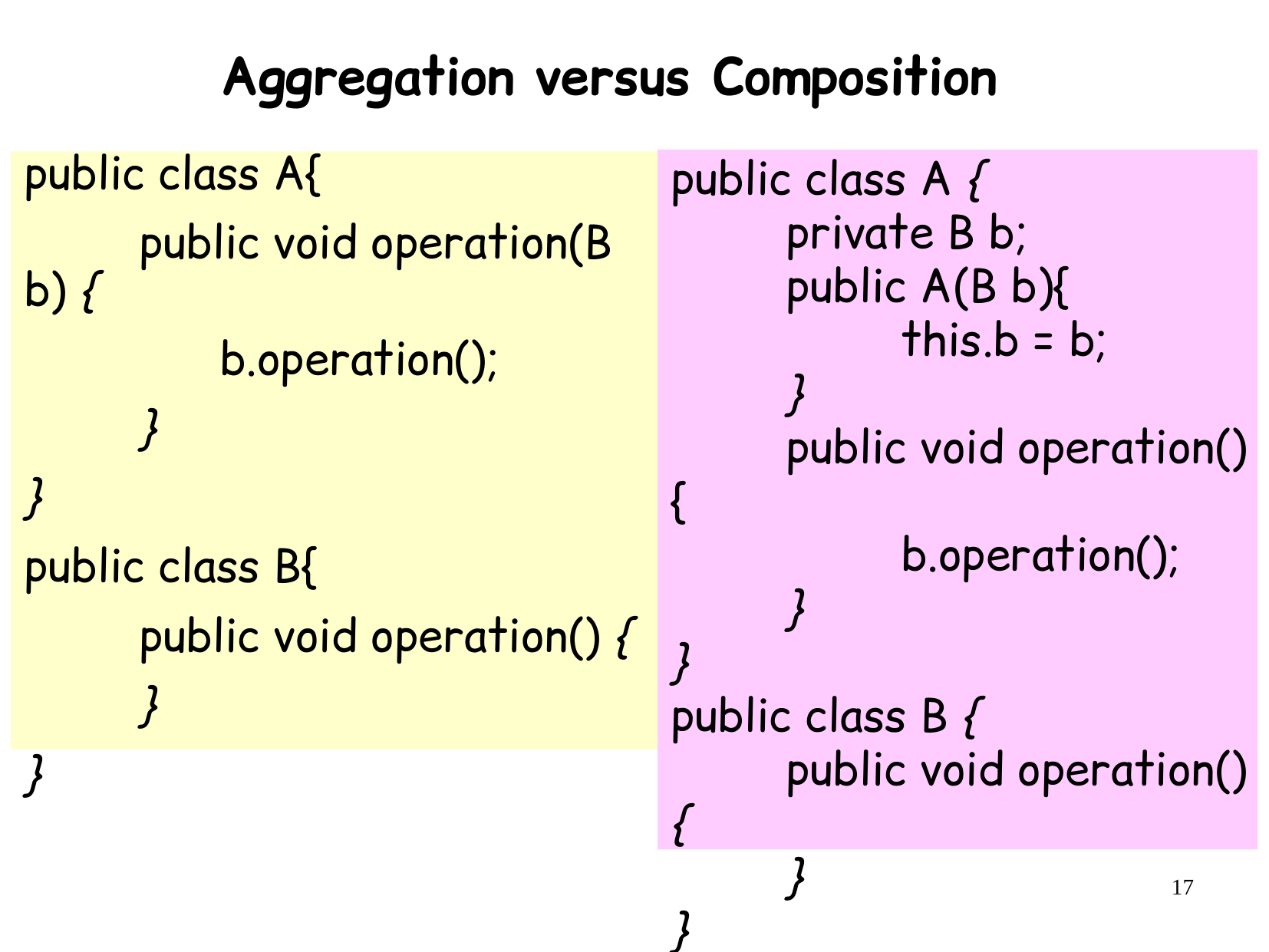

# Aggregation versus Composition
public class A {
	private B b;
	public A(B b){
		this.b = b;
	}
	public void operation(){
		b.operation();
	}
}
public class B {
	public void operation() {
	}
}
public class A{
	public void operation(B b) {
	      b.operation();
	}
}
public class B{
	public void operation() {
	}
}